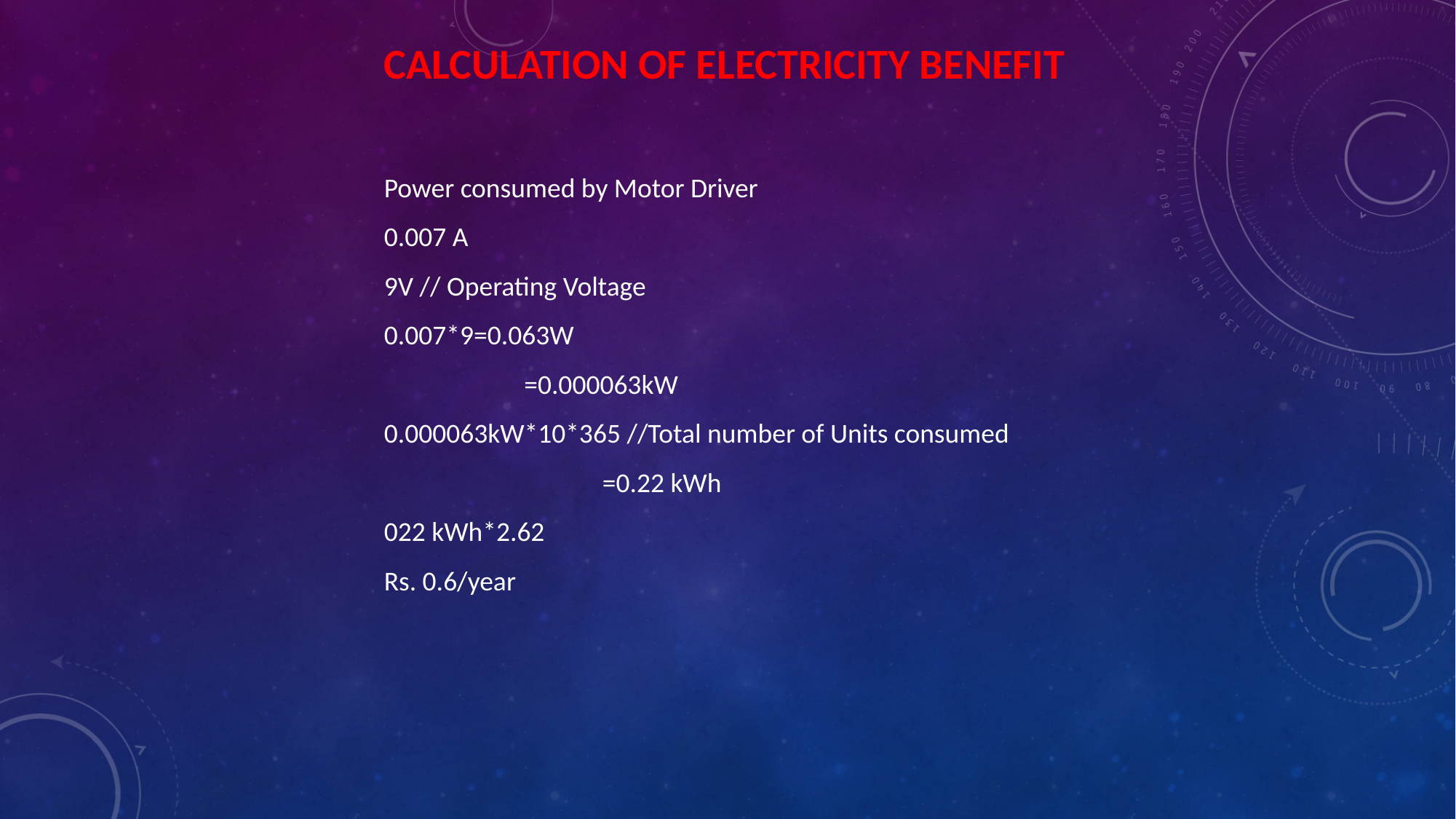

CALCULATION OF ELECTRICITY BENEFIT
Power consumed by Motor Driver
0.007 A
9V // Operating Voltage
0.007*9=0.063W
	     =0.000063kW
0.000063kW*10*365 //Total number of Units consumed
		=0.22 kWh
022 kWh*2.62
Rs. 0.6/year